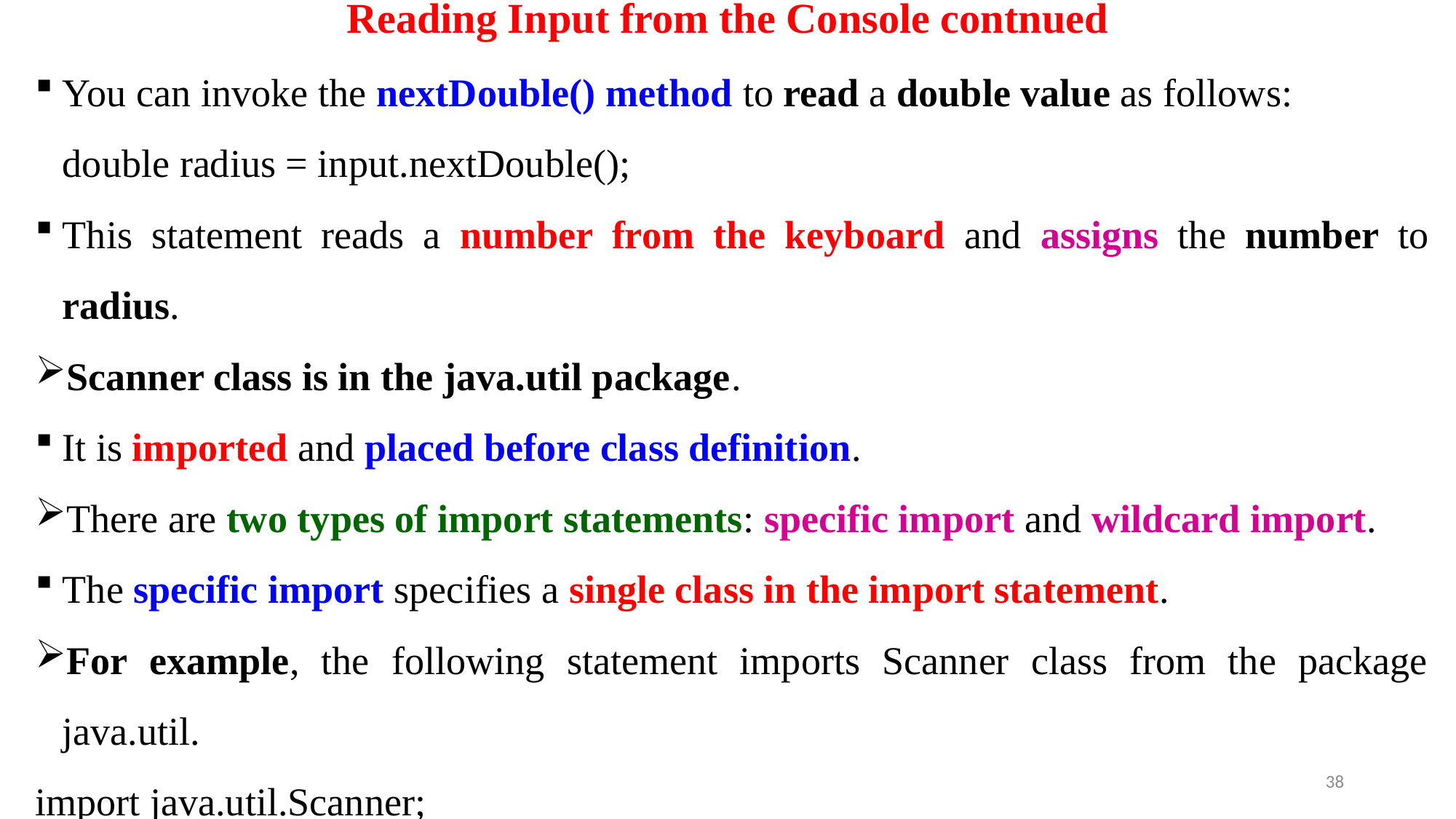

# Reading Input from the Console contnued
You can invoke the nextDouble() method to read a double value as follows:
	double radius = input.nextDouble();
This statement reads a number from the keyboard and assigns the number to radius.
Scanner class is in the java.util package.
It is imported and placed before class definition.
There are two types of import statements: specific import and wildcard import.
The specific import specifies a single class in the import statement.
For example, the following statement imports Scanner class from the package java.util.
import java.util.Scanner;

38